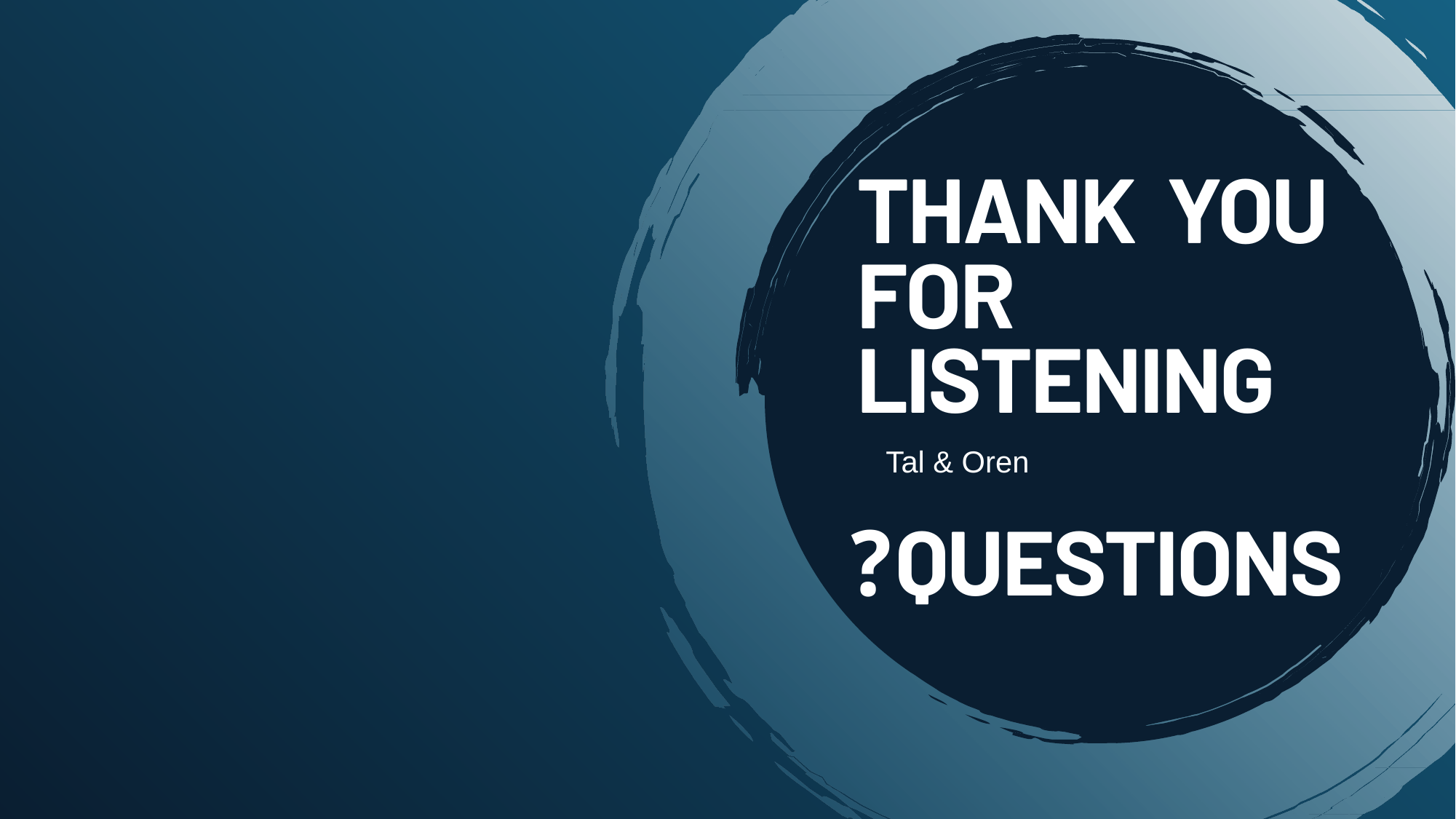

# Thank  You For Listening
Questions?
Tal & Oren